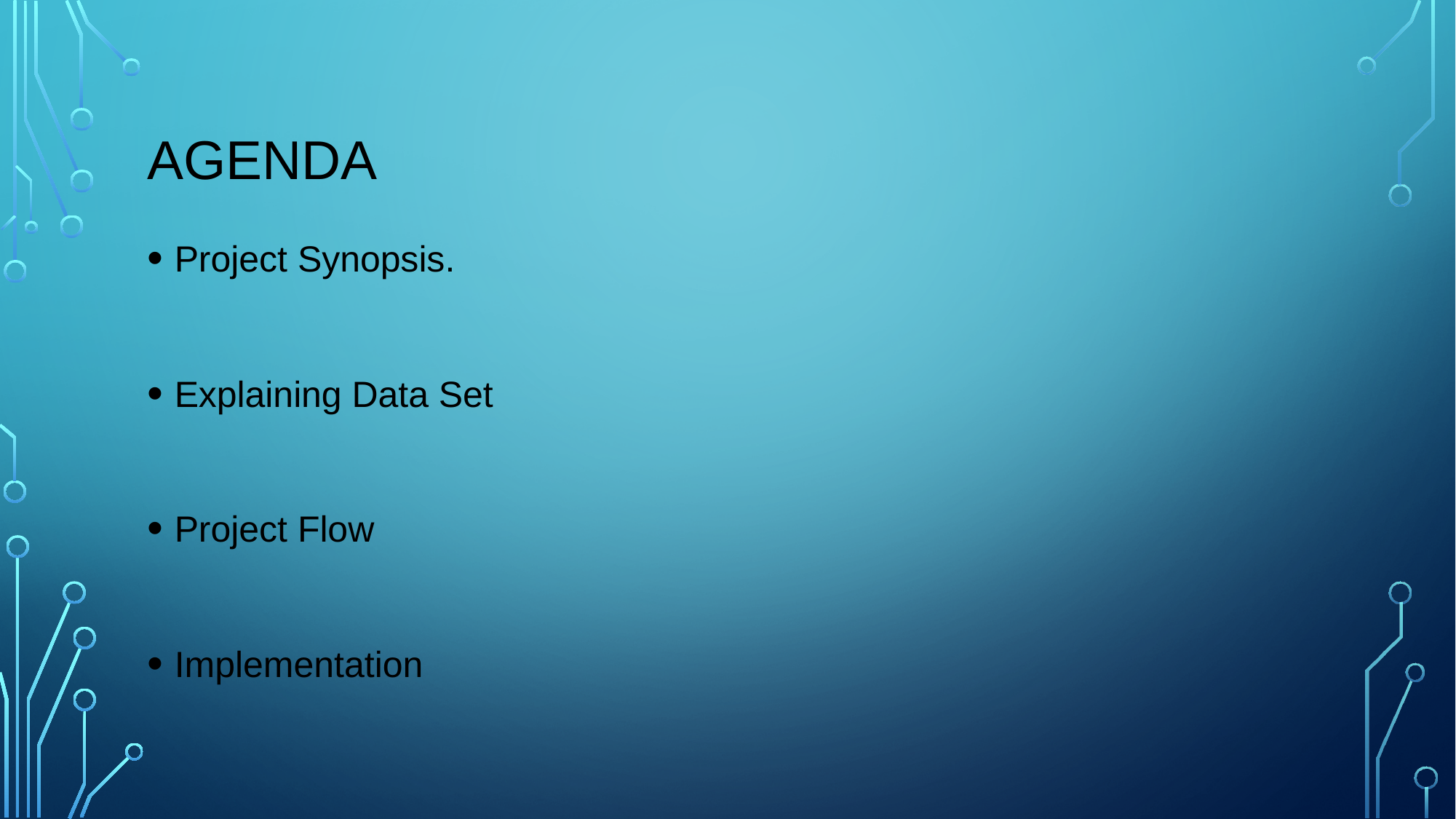

# Agenda
Project Synopsis.

Explaining Data Set

Project Flow

Implementation